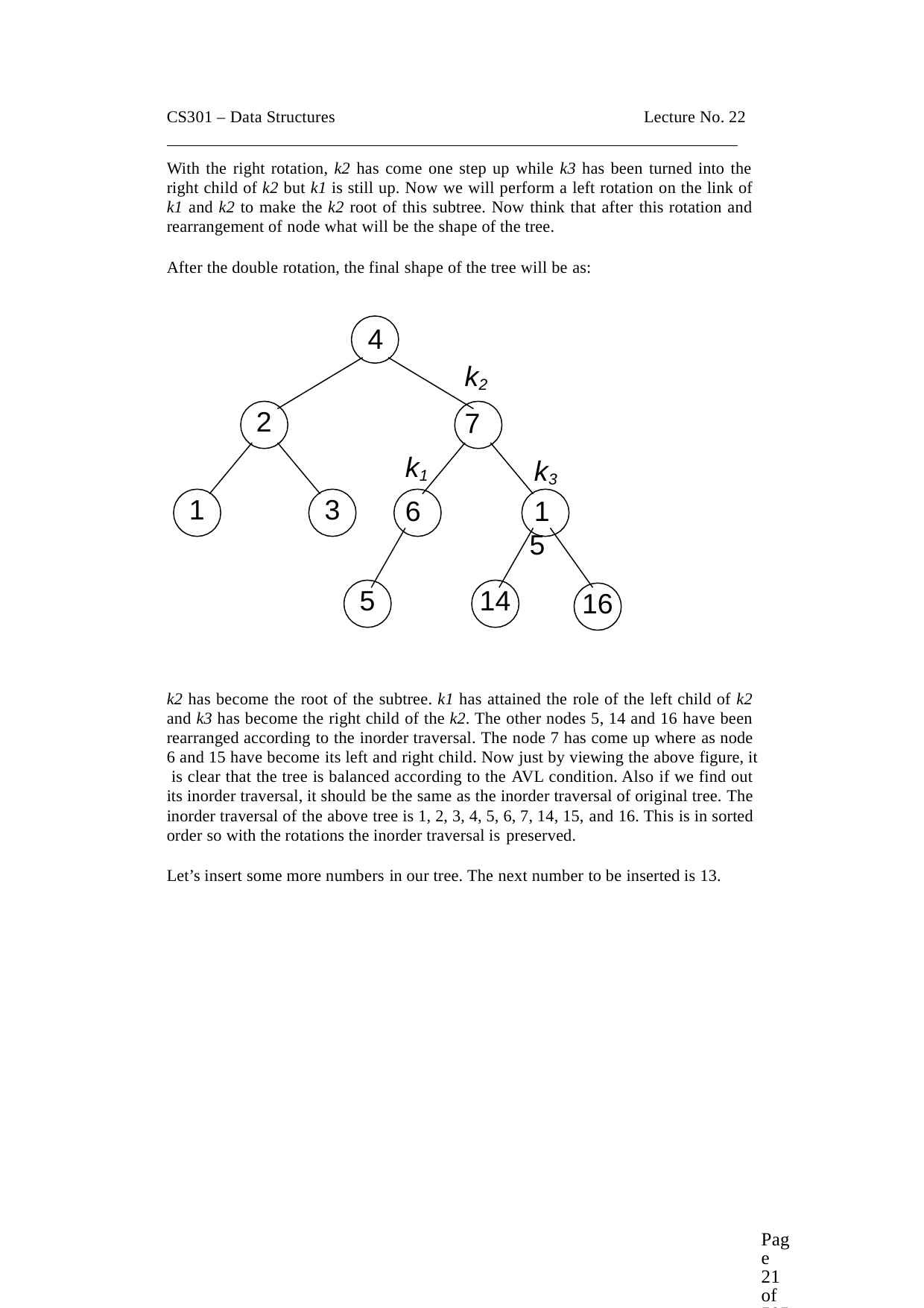

CS301 – Data Structures	Lecture No. 22

With the right rotation, k2 has come one step up while k3 has been turned into the  right child of k2 but k1 is still up. Now we will perform a left rotation on the link of  k1 and k2 to make the k2 root of this subtree. Now think that after this rotation and  rearrangement of node what will be the shape of the tree.

After the double rotation, the final shape of the tree will be as:

4

k2
7

2

k1
6
k3
15

1
3

5
14

16
k2 has become the root of the subtree. k1 has attained the role of the left child of k2  and k3 has become the right child of the k2. The other nodes 5, 14 and 16 have been  rearranged according to the inorder traversal. The node 7 has come up where as node  6 and 15 have become its left and right child. Now just by viewing the above figure, it  is clear that the tree is balanced according to the AVL condition. Also if we find out  its inorder traversal, it should be the same as the inorder traversal of original tree. The  inorder traversal of the above tree is 1, 2, 3, 4, 5, 6, 7, 14, 15, and 16. This is in sorted  order so with the rotations the inorder traversal is preserved.

Let’s insert some more numbers in our tree. The next number to be inserted is 13.
Page 21 of 505